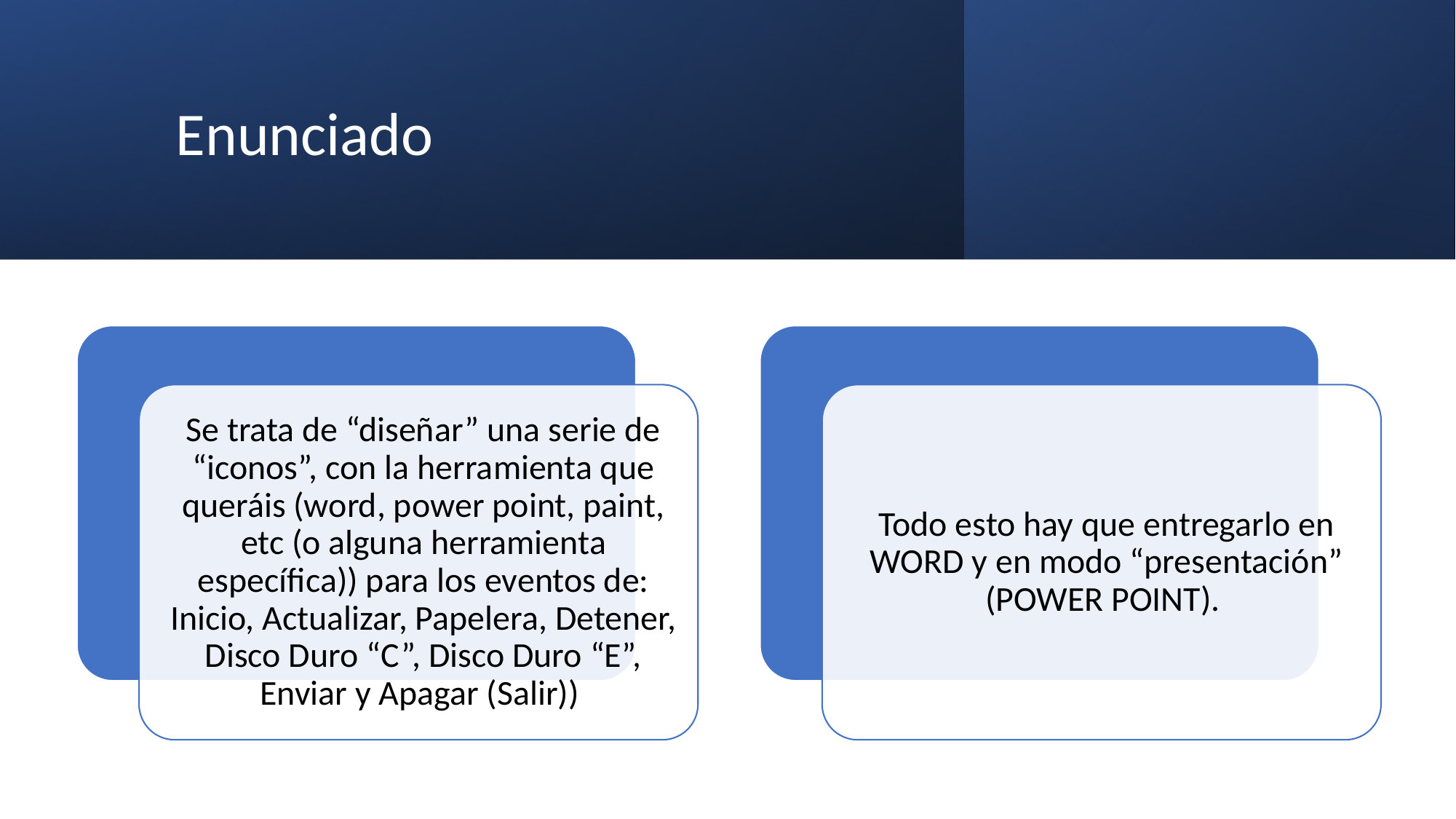

# Enunciado
Se trata de “diseñar” una serie de “iconos”, con la herramienta que queráis (word, power point, paint, etc (o alguna herramienta específica)) para los eventos de: Inicio, Actualizar, Papelera, Detener, Disco Duro “C”, Disco Duro “E”, Enviar y Apagar (Salir))
Todo esto hay que entregarlo en WORD y en modo “presentación” (POWER POINT).